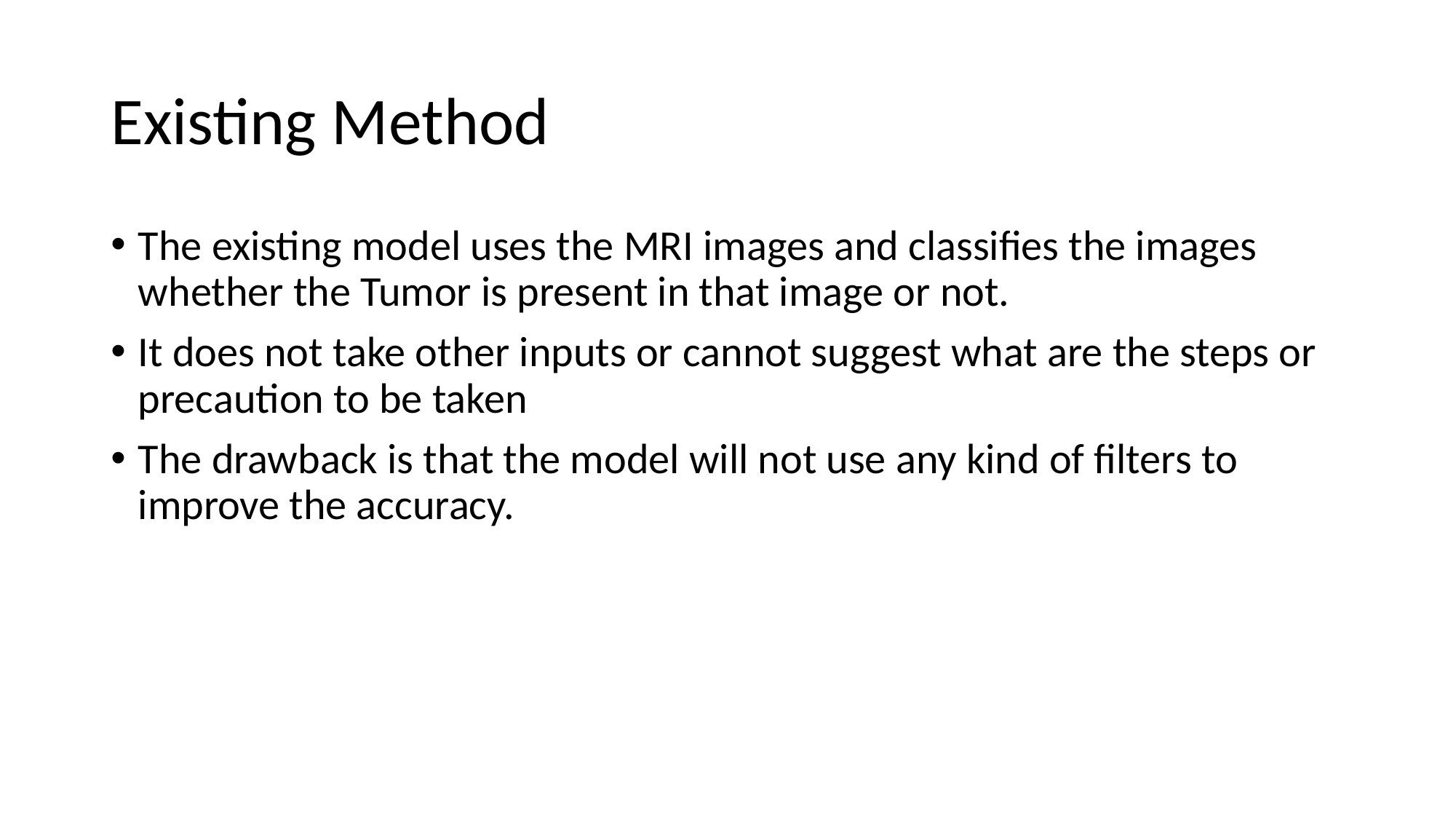

# Existing Method
The existing model uses the MRI images and classifies the images whether the Tumor is present in that image or not.
It does not take other inputs or cannot suggest what are the steps or precaution to be taken
The drawback is that the model will not use any kind of filters to improve the accuracy.